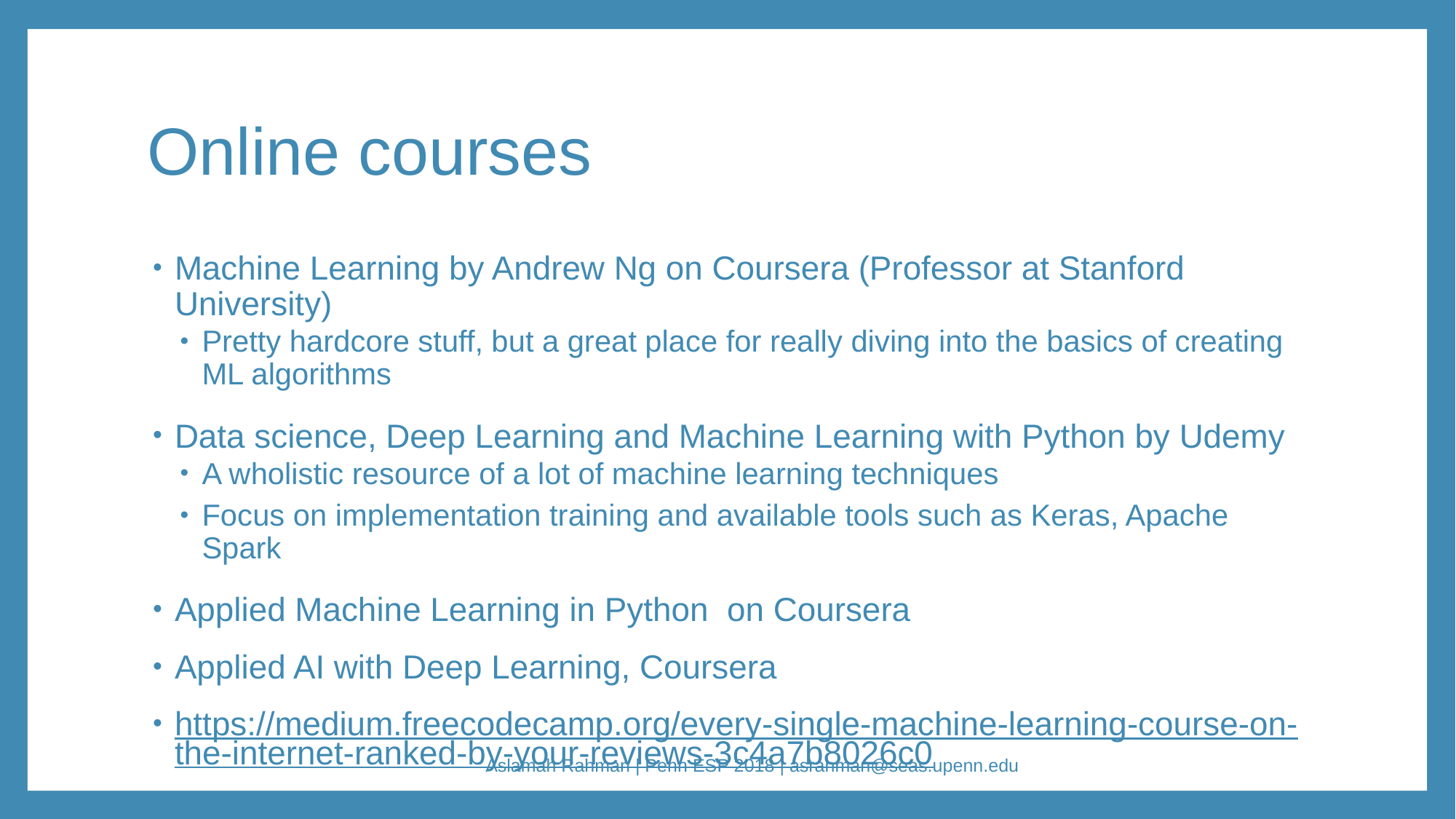

# Online courses
Machine Learning by Andrew Ng on Coursera (Professor at Stanford University)
Pretty hardcore stuff, but a great place for really diving into the basics of creating ML algorithms
Data science, Deep Learning and Machine Learning with Python by Udemy
A wholistic resource of a lot of machine learning techniques
Focus on implementation training and available tools such as Keras, Apache Spark
Applied Machine Learning in Python  on Coursera
Applied AI with Deep Learning, Coursera
https://medium.freecodecamp.org/every-single-machine-learning-course-on-the-internet-ranked-by-your-reviews-3c4a7b8026c0
Aslamah Rahman | Penn ESP 2018 | asrahman@seas.upenn.edu